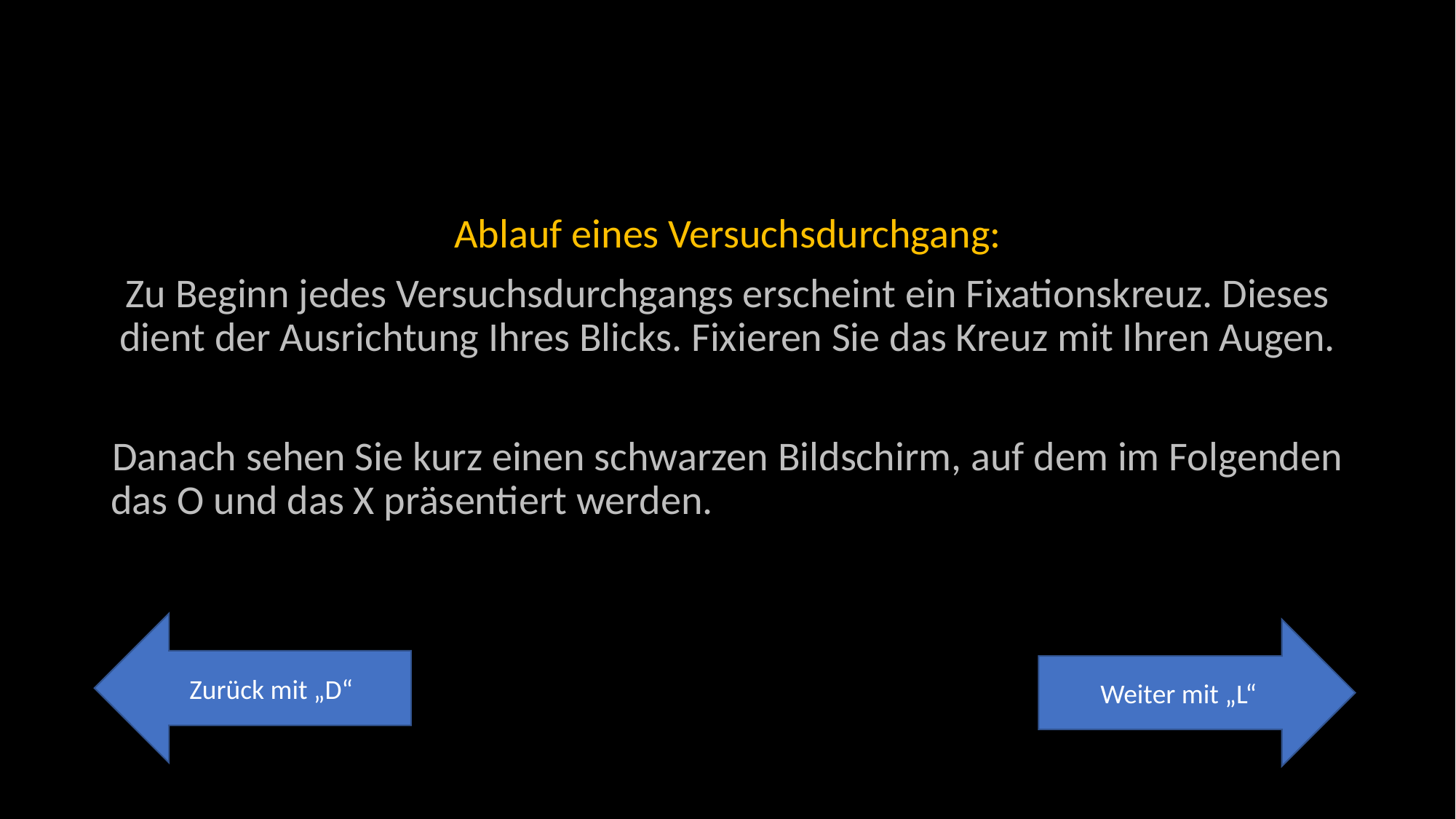

Ablauf eines Versuchsdurchgang:
Zu Beginn jedes Versuchsdurchgangs erscheint ein Fixationskreuz. Dieses dient der Ausrichtung Ihres Blicks. Fixieren Sie das Kreuz mit Ihren Augen.

Danach sehen Sie kurz einen schwarzen Bildschirm, auf dem im Folgenden das O und das X präsentiert werden.

Zurück mit „D“

Weiter mit „L“